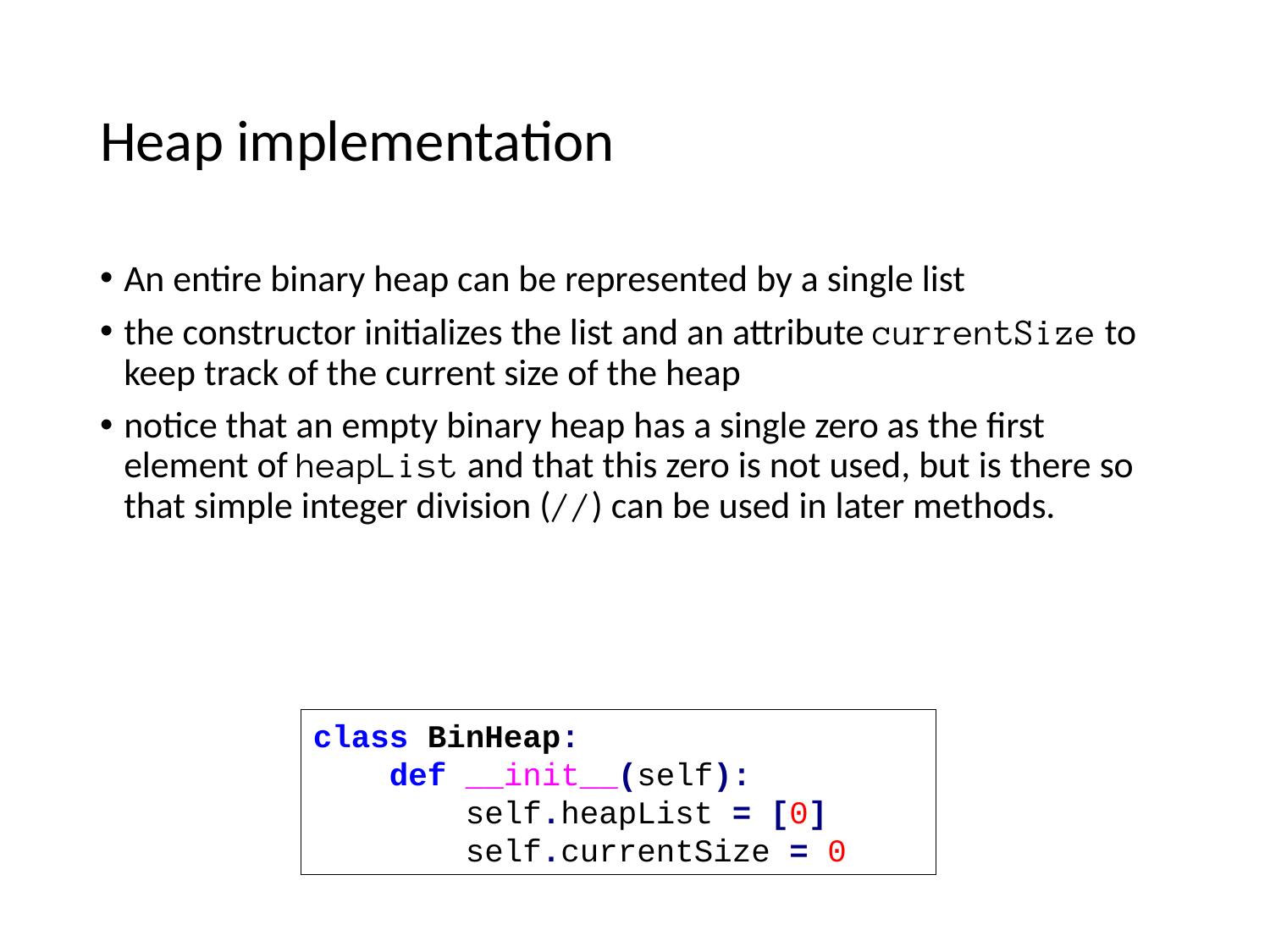

# Heap implementation
An entire binary heap can be represented by a single list
the constructor initializes the list and an attribute currentSize to keep track of the current size of the heap
notice that an empty binary heap has a single zero as the first element of heapList and that this zero is not used, but is there so that simple integer division (//) can be used in later methods.
class BinHeap:
    def __init__(self):
        self.heapList = [0]
        self.currentSize = 0